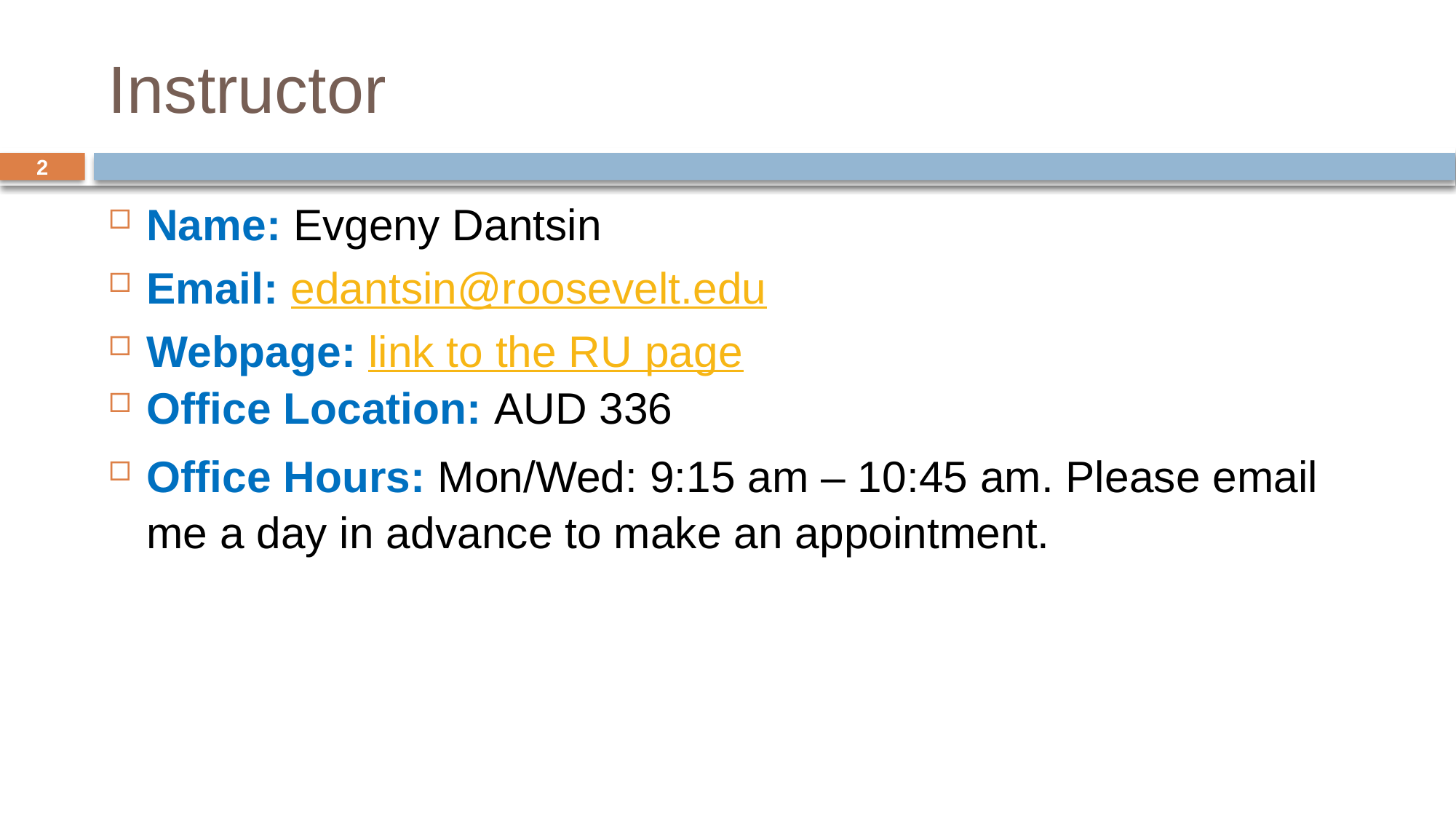

# Instructor
2
Name: Evgeny Dantsin
Email: edantsin@roosevelt.edu
Webpage: link to the RU page
Office Location: AUD 336
Office Hours: Mon/Wed: 9:15 am – 10:45 am. Please email me a day in advance to make an appointment.